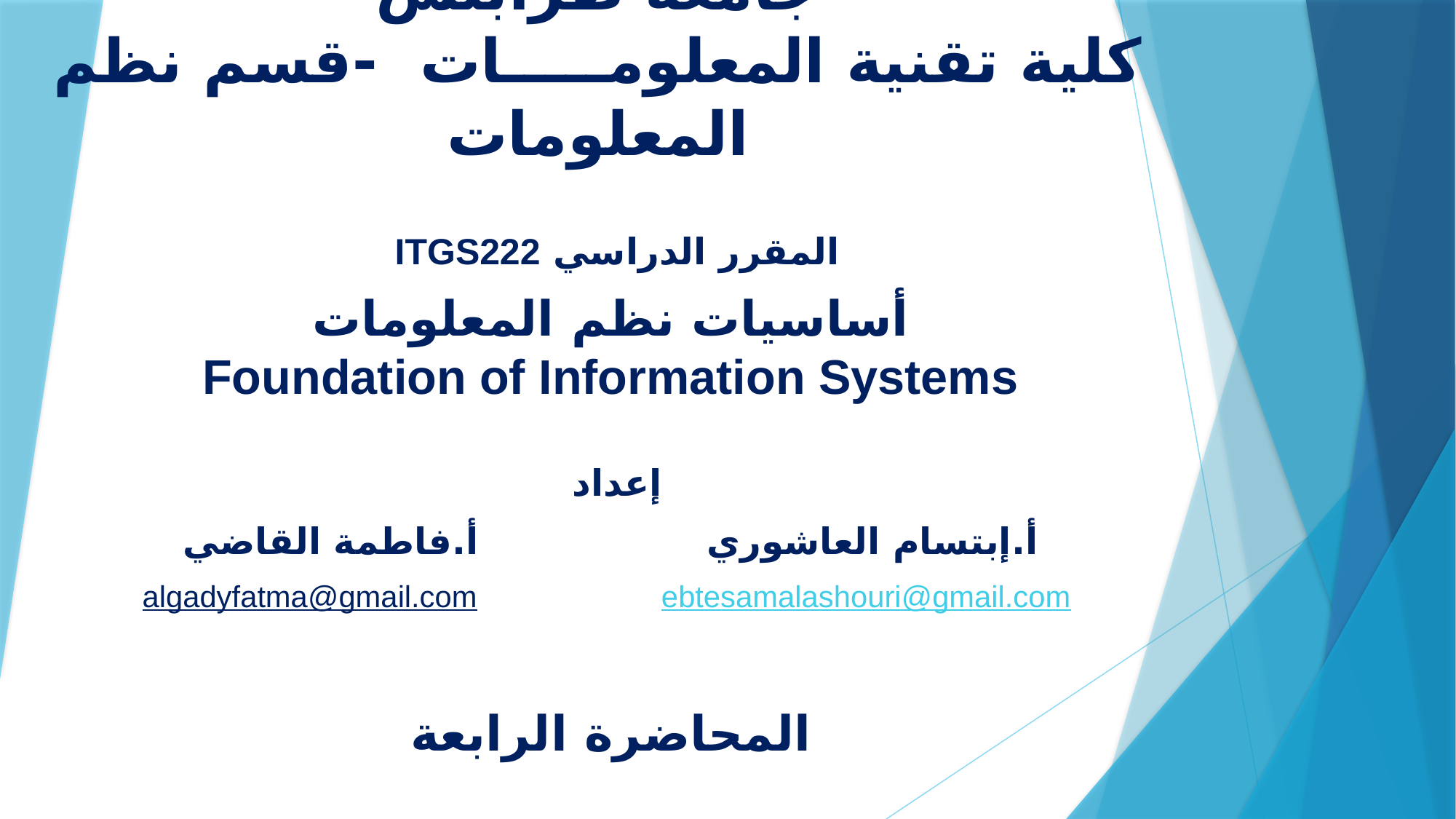

# جامعة طرابلس كلية تقنية المعلومـــــات  -قسم نظم المعلومات
المقرر الدراسي ITGS222
أساسيات نظم المعلومات
Foundation of Information Systems

 إعداد
أ.إبتسام العاشوري                  أ.فاطمة القاضي
algadyfatma@gmail.com                      ebtesamalashouri@gmail.com

المحاضرة الرابعة